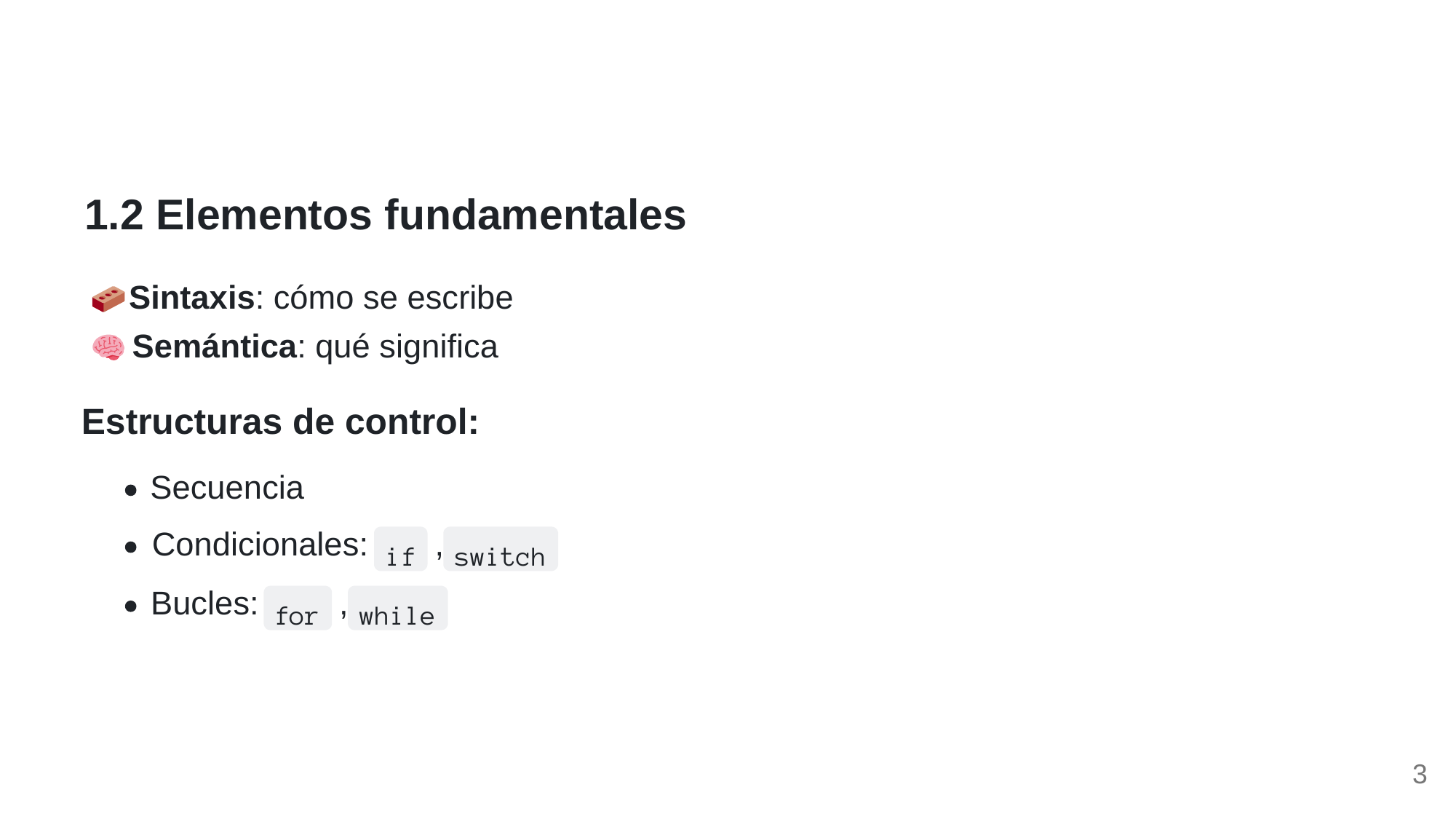

1.2 Elementos fundamentales
 Sintaxis: cómo se escribe

 Semántica: qué significa

Estructuras de control:
Secuencia

Condicionales:
,

if
switch

Bucles:
,

for
while

3